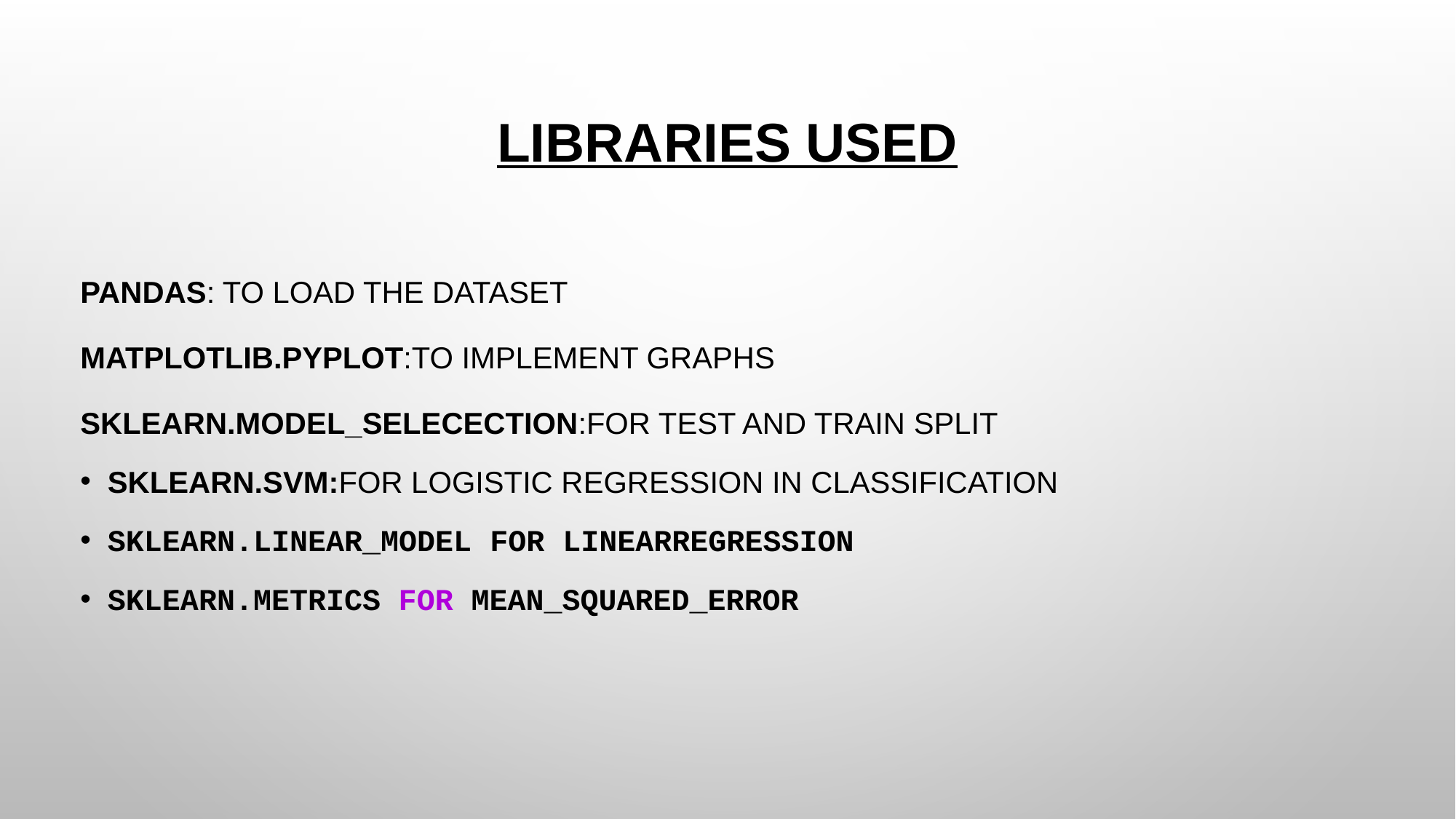

# LIBRARIES USED
PANDAS: to load the dataset
MATPLOTLIB.PYPLOT:to implement graphs
SKLEARN.MODEL_SELECECTION:for test and train split
SKLEARN.SVM:for logistic regression in classification
sklearn.linear_model FOR LinearRegression
sklearn.metrics FOR mean_squared_error